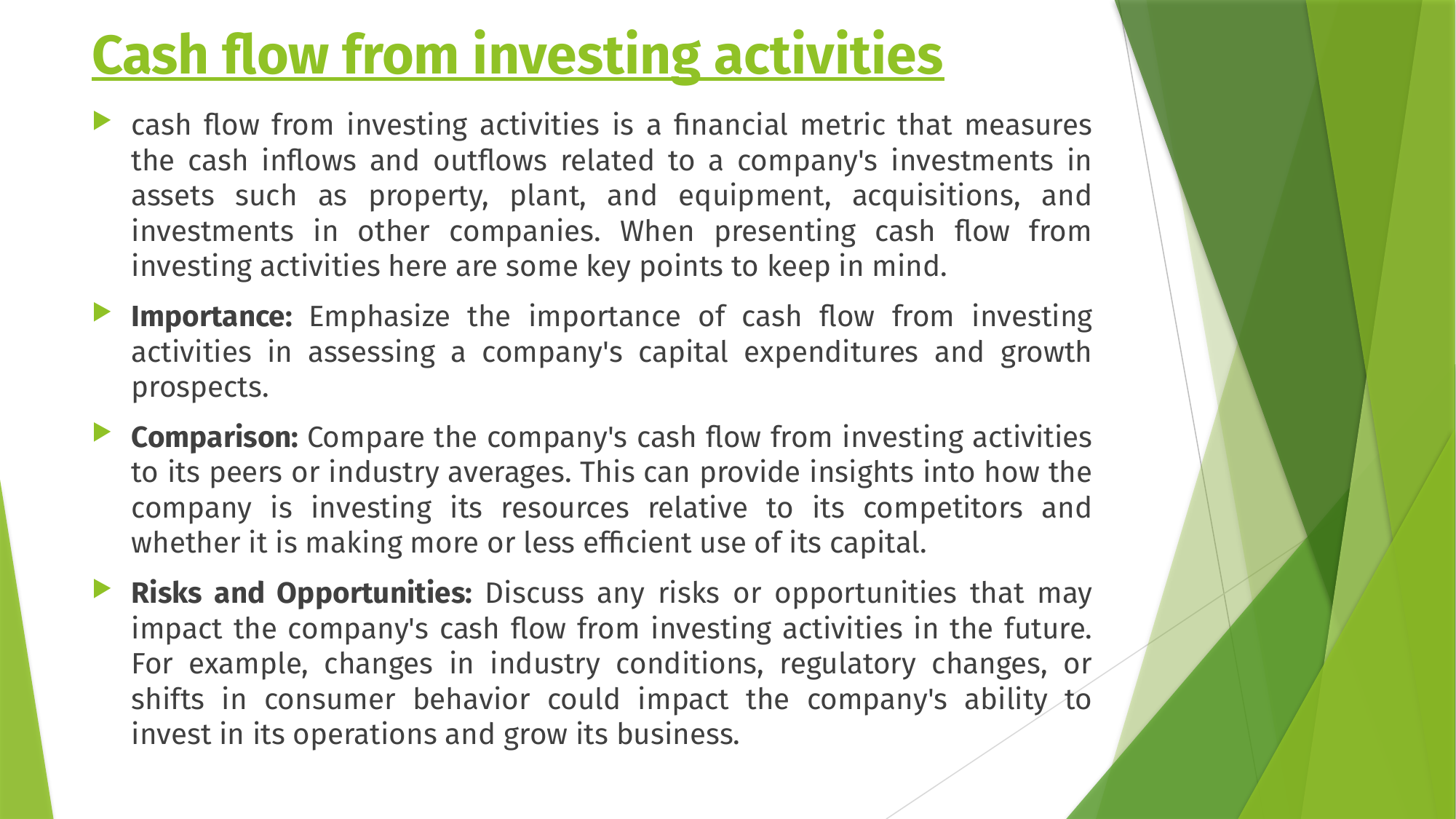

# Cash flow from investing activities
cash flow from investing activities is a financial metric that measures the cash inflows and outflows related to a company's investments in assets such as property, plant, and equipment, acquisitions, and investments in other companies. When presenting cash flow from investing activities here are some key points to keep in mind.
Importance: Emphasize the importance of cash flow from investing activities in assessing a company's capital expenditures and growth prospects.
Comparison: Compare the company's cash flow from investing activities to its peers or industry averages. This can provide insights into how the company is investing its resources relative to its competitors and whether it is making more or less efficient use of its capital.
Risks and Opportunities: Discuss any risks or opportunities that may impact the company's cash flow from investing activities in the future. For example, changes in industry conditions, regulatory changes, or shifts in consumer behavior could impact the company's ability to invest in its operations and grow its business.